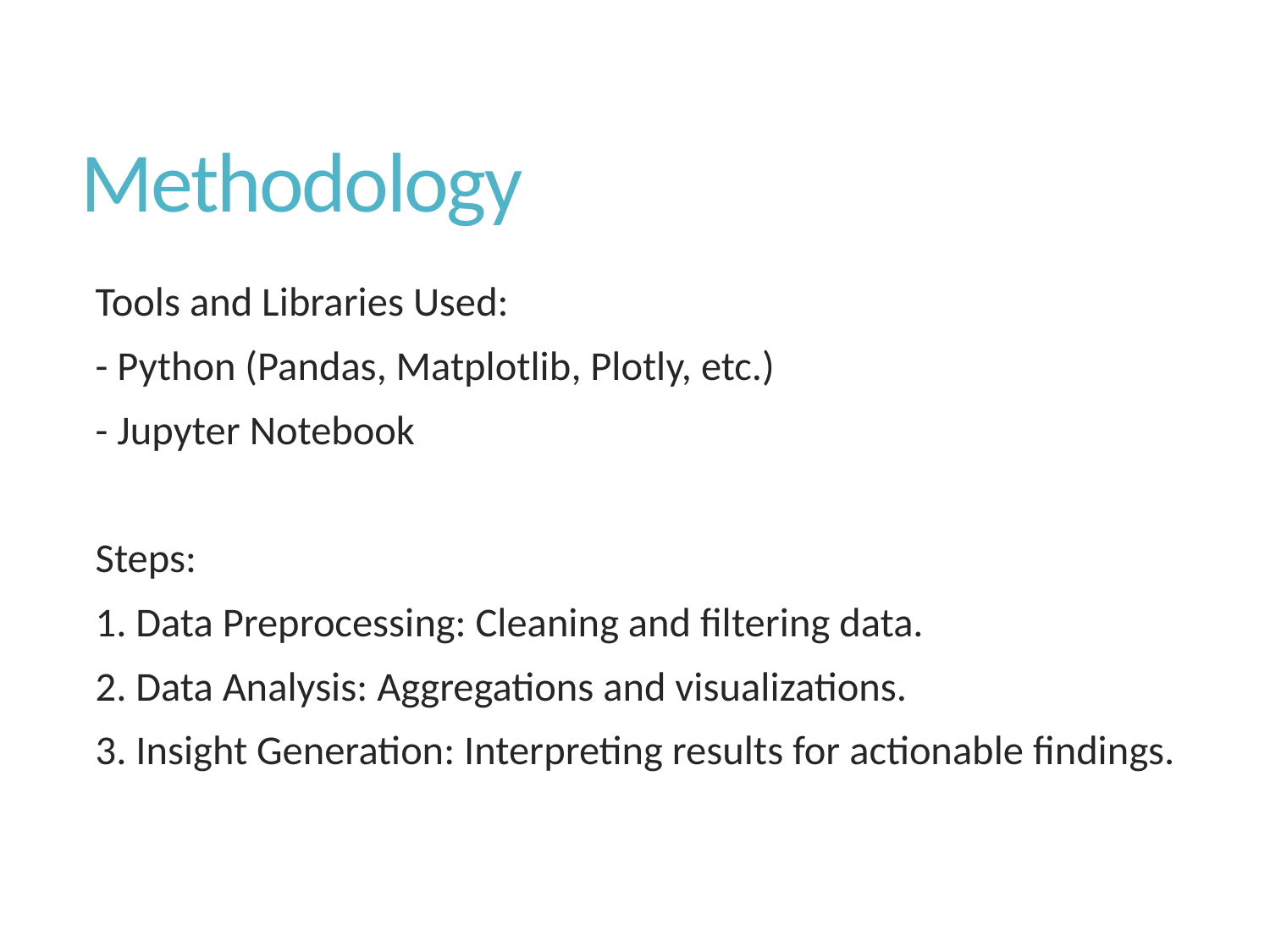

# Methodology
Tools and Libraries Used:
- Python (Pandas, Matplotlib, Plotly, etc.)
- Jupyter Notebook

Steps:
1. Data Preprocessing: Cleaning and filtering data.
2. Data Analysis: Aggregations and visualizations.
3. Insight Generation: Interpreting results for actionable findings.